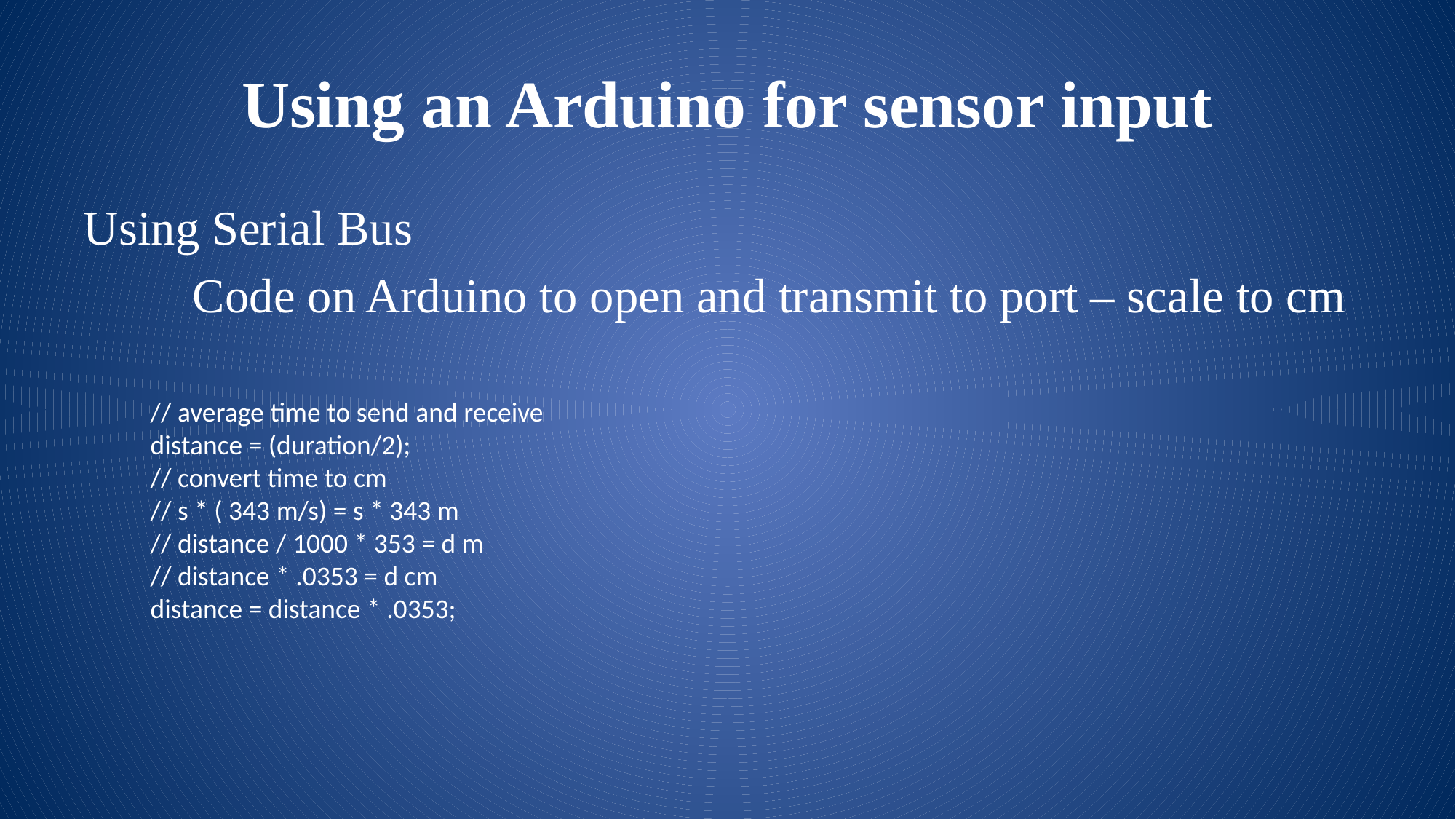

# Using an Arduino for sensor input
Using Serial Bus
	Code on Arduino to open and transmit to port – scale to cm

  // average time to send and receive
  distance = (duration/2);
  // convert time to cm
  // s * ( 343 m/s) = s * 343 m
  // distance / 1000 * 353 = d m
  // distance * .0353 = d cm
  distance = distance * .0353;